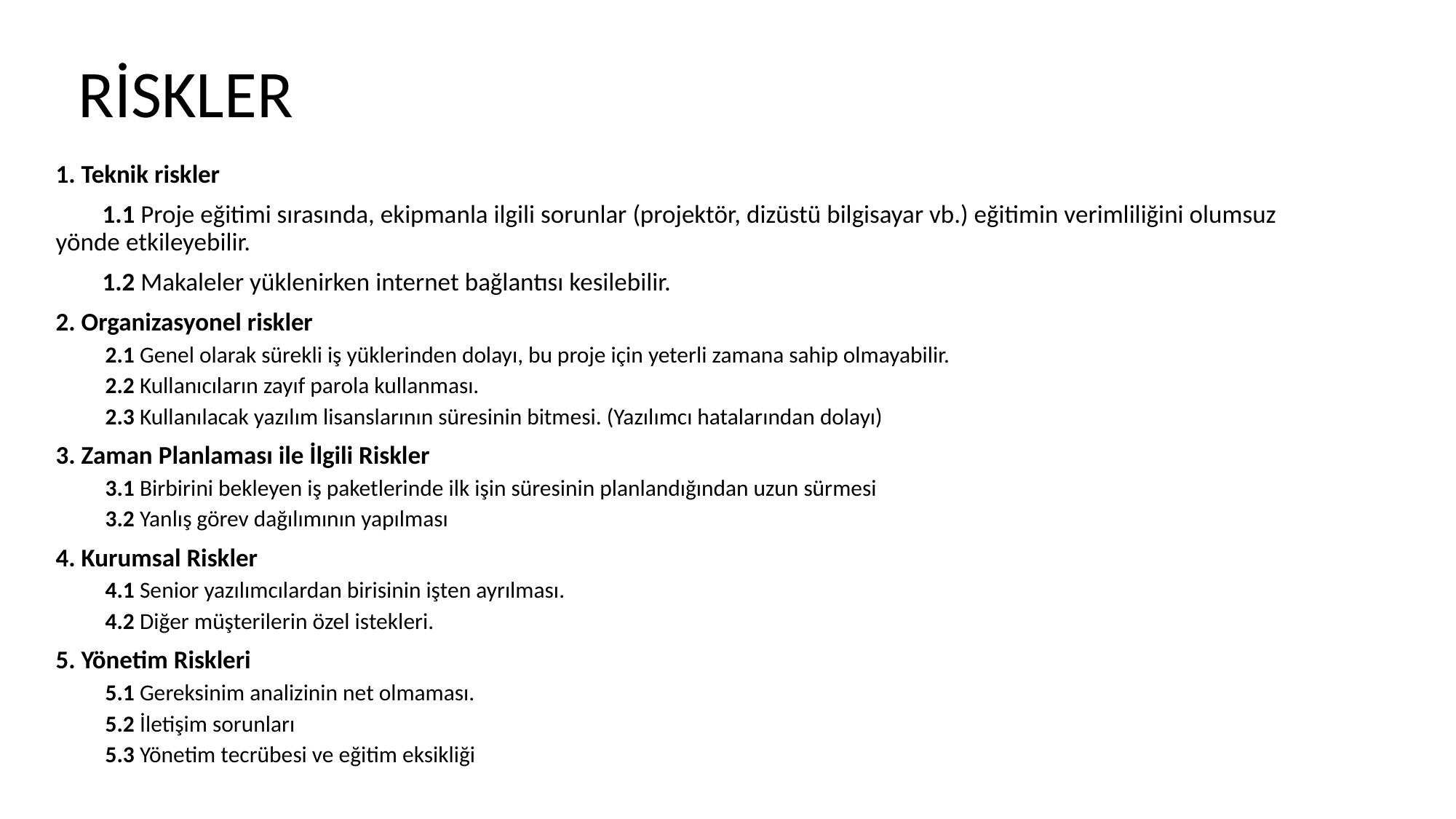

# RİSKLER
1. Teknik riskler
        1.1 Proje eğitimi sırasında, ekipmanla ilgili sorunlar (projektör, dizüstü bilgisayar vb.) eğitimin verimliliğini olumsuz yönde etkileyebilir.
        1.2 Makaleler yüklenirken internet bağlantısı kesilebilir.
2. Organizasyonel riskler
2.1 Genel olarak sürekli iş yüklerinden dolayı, bu proje için yeterli zamana sahip olmayabilir.
2.2 Kullanıcıların zayıf parola kullanması.
2.3 Kullanılacak yazılım lisanslarının süresinin bitmesi. (Yazılımcı hatalarından dolayı)
3. Zaman Planlaması ile İlgili Riskler
3.1 Birbirini bekleyen iş paketlerinde ilk işin süresinin planlandığından uzun sürmesi
3.2 Yanlış görev dağılımının yapılması
4. Kurumsal Riskler
4.1 Senior yazılımcılardan birisinin işten ayrılması.
4.2 Diğer müşterilerin özel istekleri.
5. Yönetim Riskleri
5.1 Gereksinim analizinin net olmaması.
5.2 İletişim sorunları
5.3 Yönetim tecrübesi ve eğitim eksikliği